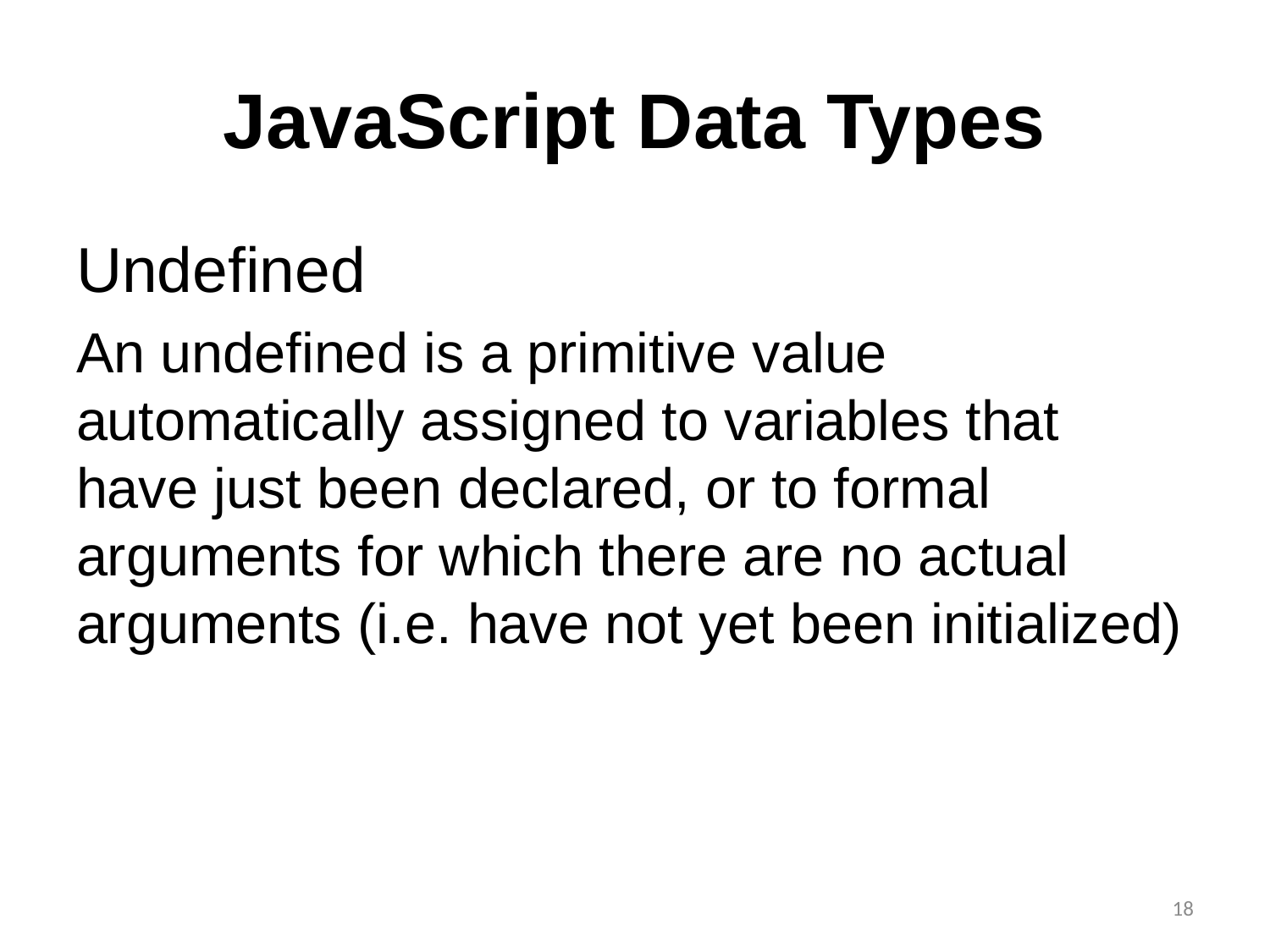

# JavaScript Data Types
Undefined
An undefined is a primitive value automatically assigned to variables that have just been declared, or to formal arguments for which there are no actual arguments (i.e. have not yet been initialized)
18